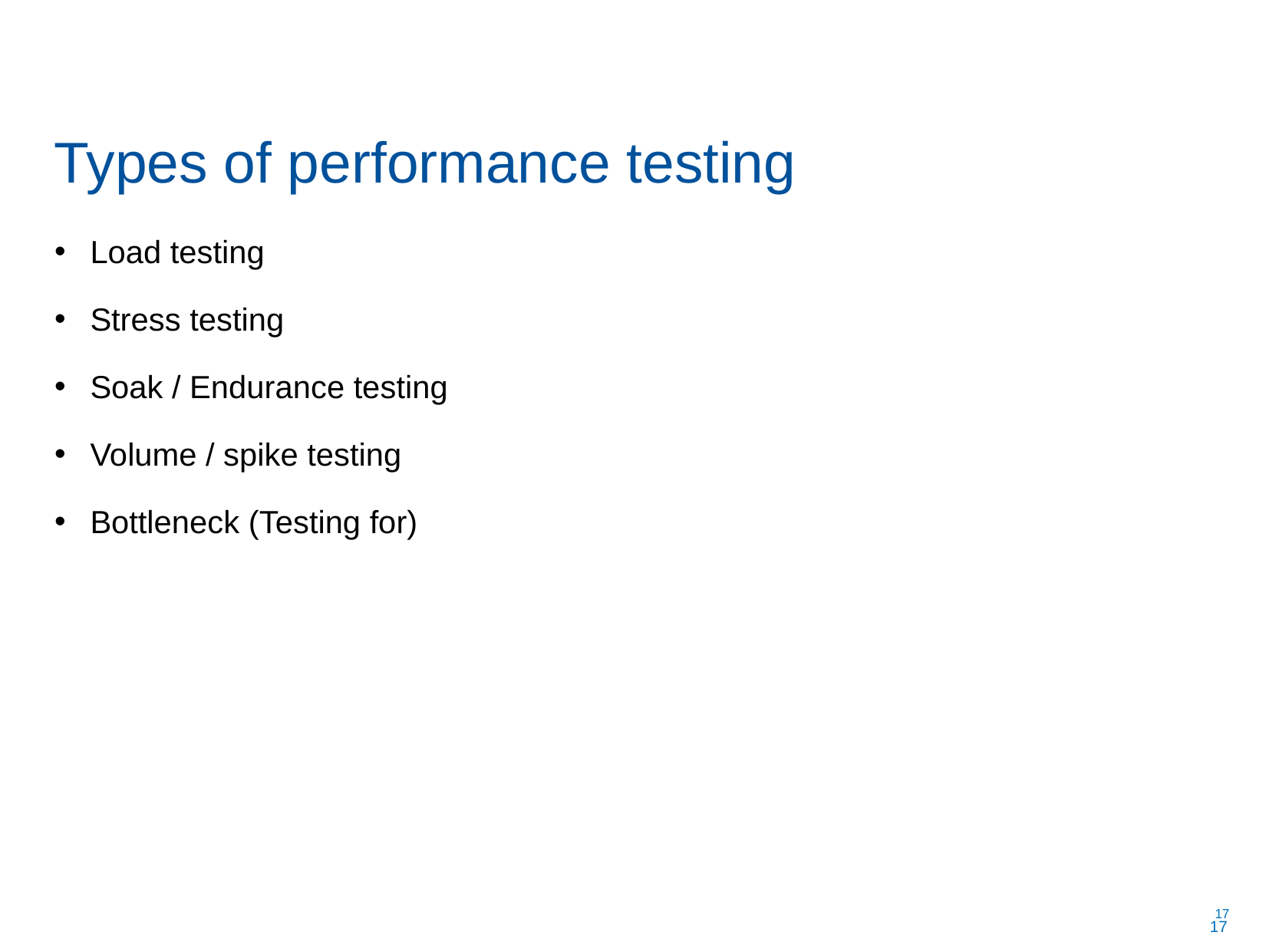

Types of performance testing
Load testing
Stress testing
Soak / Endurance testing
Volume / spike testing
Bottleneck (Testing for)